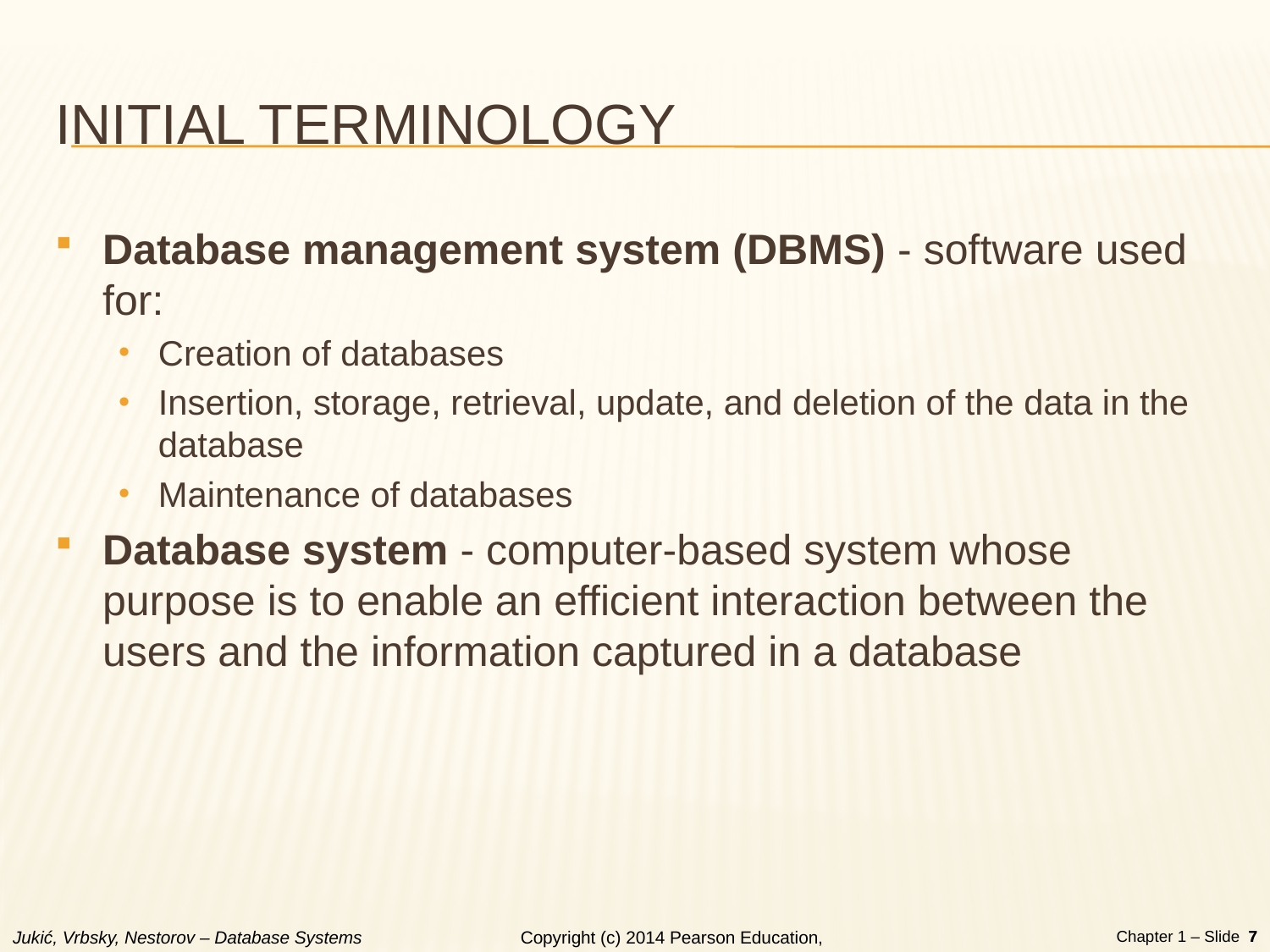

# INITIAL TERMINOLOGY
Database management system (DBMS) - software used for:
Creation of databases
Insertion, storage, retrieval, update, and deletion of the data in the database
Maintenance of databases
Database system - computer-based system whose purpose is to enable an efficient interaction between the users and the information captured in a database
Jukić, Vrbsky, Nestorov – Database Systems
Chapter 1 – Slide  7
7